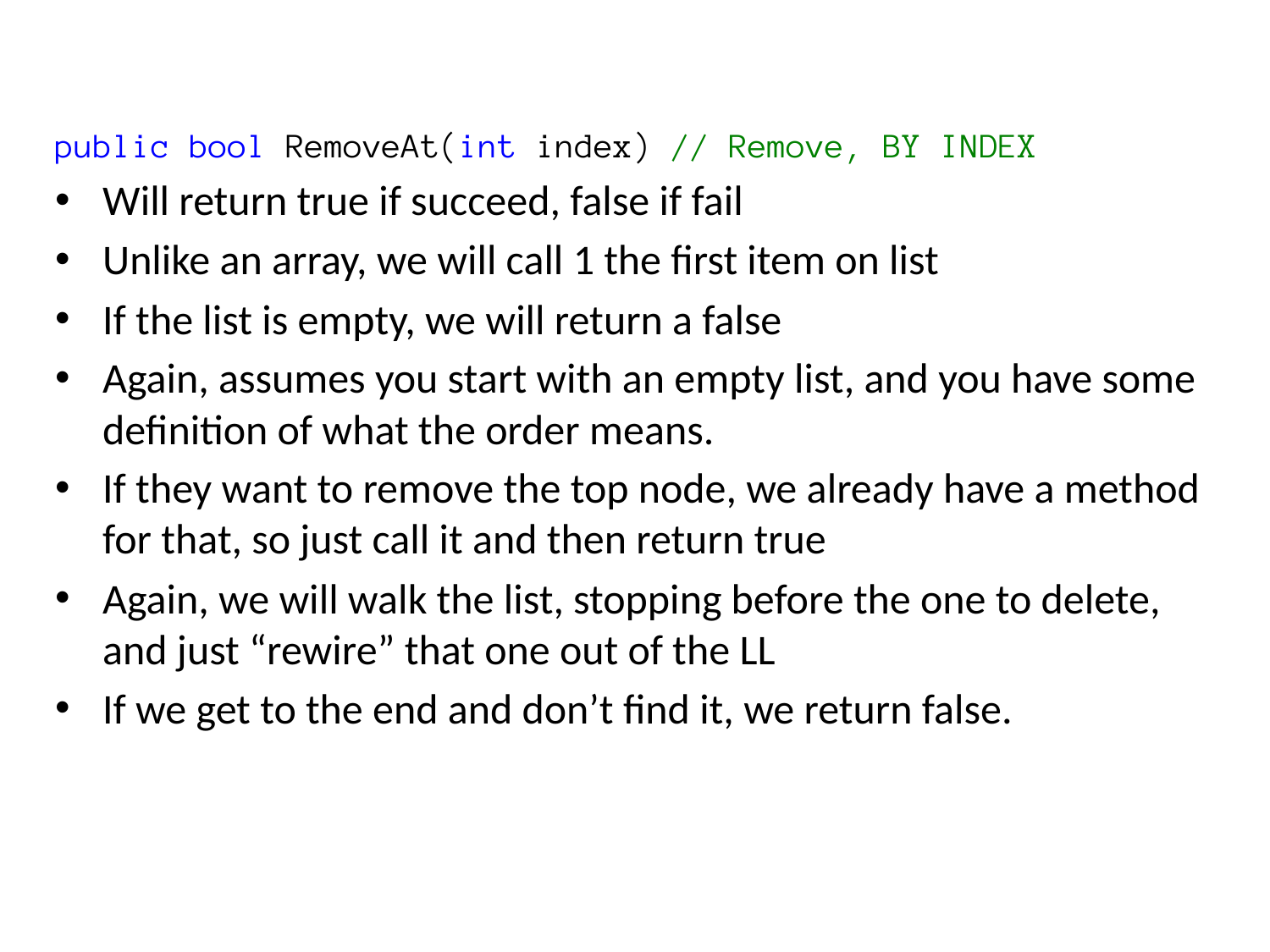

public bool RemoveAt(int index) // Remove, BY INDEX
Will return true if succeed, false if fail
Unlike an array, we will call 1 the first item on list
If the list is empty, we will return a false
Again, assumes you start with an empty list, and you have some definition of what the order means.
If they want to remove the top node, we already have a method for that, so just call it and then return true
Again, we will walk the list, stopping before the one to delete, and just “rewire” that one out of the LL
If we get to the end and don’t find it, we return false.